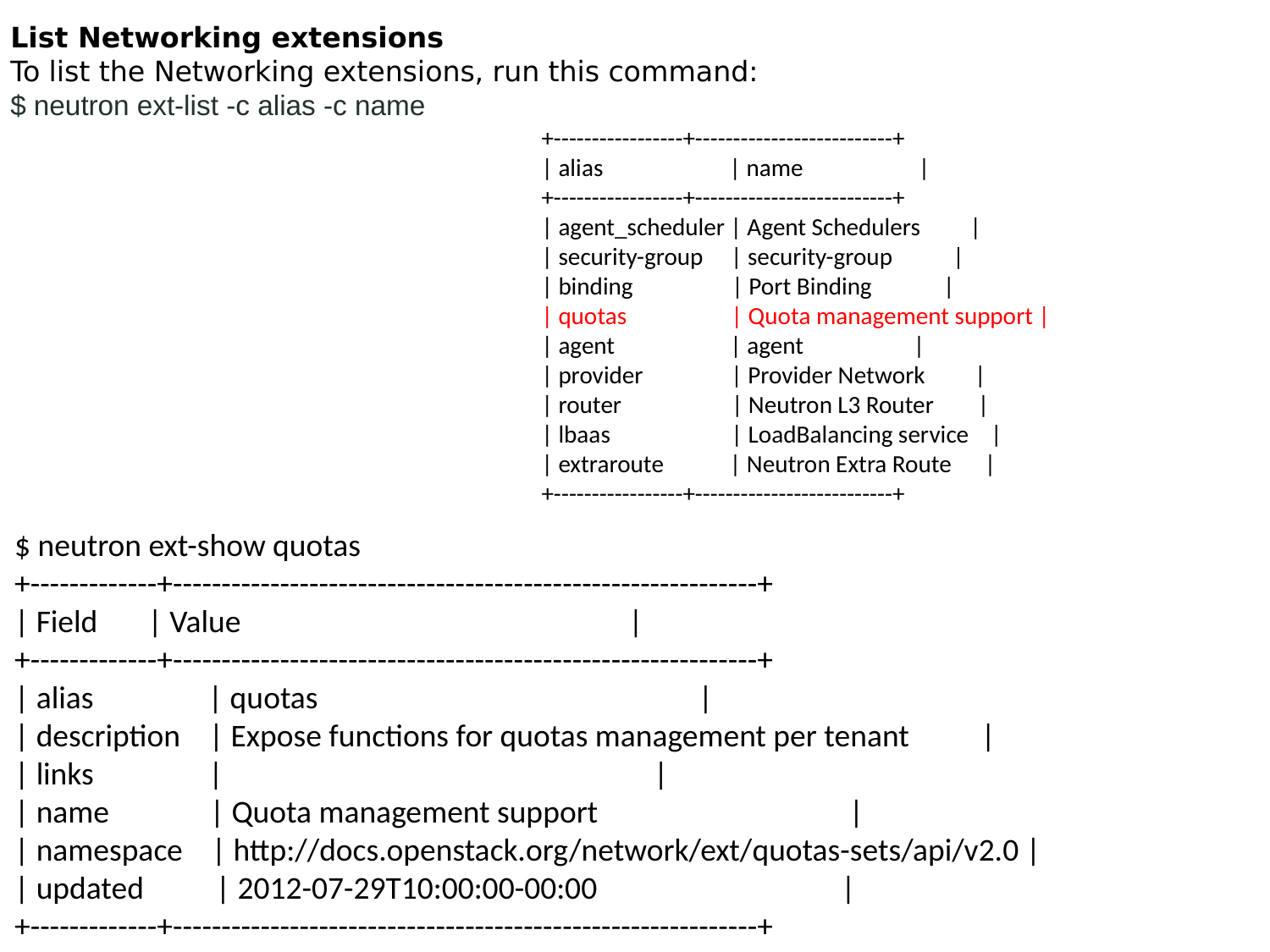

List Networking extensions
To list the Networking extensions, run this command:
$ neutron ext-list -c alias -c name
+-----------------+--------------------------+
| alias                       | name                     |
+-----------------+--------------------------+
| agent_scheduler | Agent Schedulers         |
| security-group     | security-group           |
| binding                  | Port Binding             |
| quotas                   | Quota management support |
| agent                     | agent                    |
| provider                | Provider Network         |
| router                    | Neutron L3 Router        |
| lbaas                      | LoadBalancing service    |
| extraroute            | Neutron Extra Route      |
+-----------------+--------------------------+
$ neutron ext-show quotas
+-------------+------------------------------------------------------------+
| Field       | Value                                                      |
+-------------+------------------------------------------------------------+
| alias                | quotas                                                     |
| description    | Expose functions for quotas management per tenant          |
| links                |                                                            |
| name              | Quota management support                                   |
| namespace    | http://docs.openstack.org/network/ext/quotas-sets/api/v2.0 |
| updated          | 2012-07-29T10:00:00-00:00                                  |
+-------------+------------------------------------------------------------+